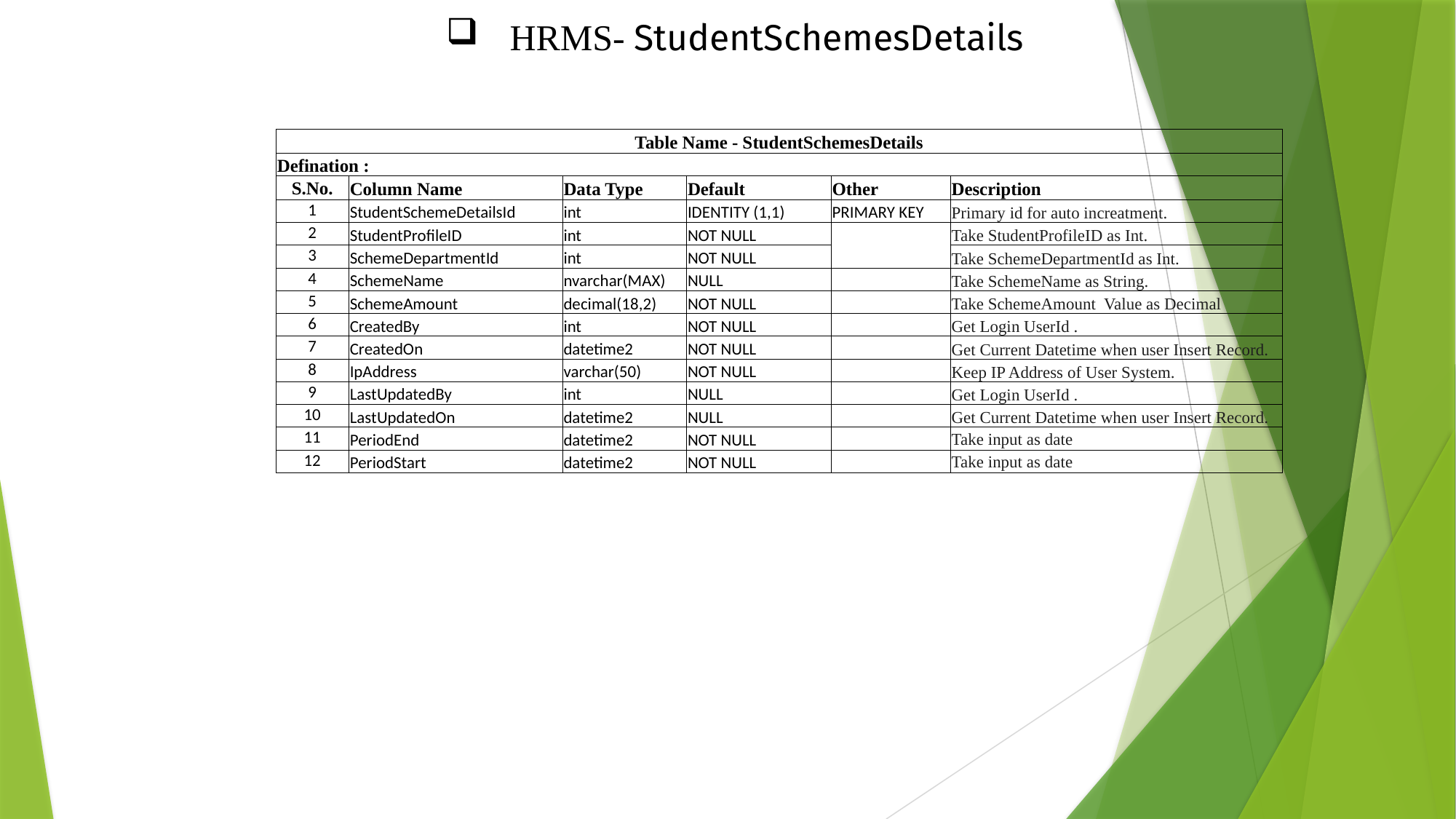

HRMS- StudentSchemesDetails
| Table Name - StudentSchemesDetails |  |  |  |  |  |
| --- | --- | --- | --- | --- | --- |
| Defination : |  |  |  |  |  |
| S.No. | Column Name | Data Type | Default | Other | Description |
| 1 | StudentSchemeDetailsId | int | IDENTITY (1,1) | PRIMARY KEY | Primary id for auto increatment. |
| 2 | StudentProfileID | int | NOT NULL |  | Take StudentProfileID as Int. |
| 3 | SchemeDepartmentId | int | NOT NULL |  | Take SchemeDepartmentId as Int. |
| 4 | SchemeName | nvarchar(MAX) | NULL |  | Take SchemeName as String. |
| 5 | SchemeAmount | decimal(18,2) | NOT NULL |  | Take SchemeAmount Value as Decimal |
| 6 | CreatedBy | int | NOT NULL |  | Get Login UserId . |
| 7 | CreatedOn | datetime2 | NOT NULL |  | Get Current Datetime when user Insert Record. |
| 8 | IpAddress | varchar(50) | NOT NULL |  | Keep IP Address of User System. |
| 9 | LastUpdatedBy | int | NULL |  | Get Login UserId . |
| 10 | LastUpdatedOn | datetime2 | NULL |  | Get Current Datetime when user Insert Record. |
| 11 | PeriodEnd | datetime2 | NOT NULL |  | Take input as date |
| 12 | PeriodStart | datetime2 | NOT NULL |  | Take input as date |